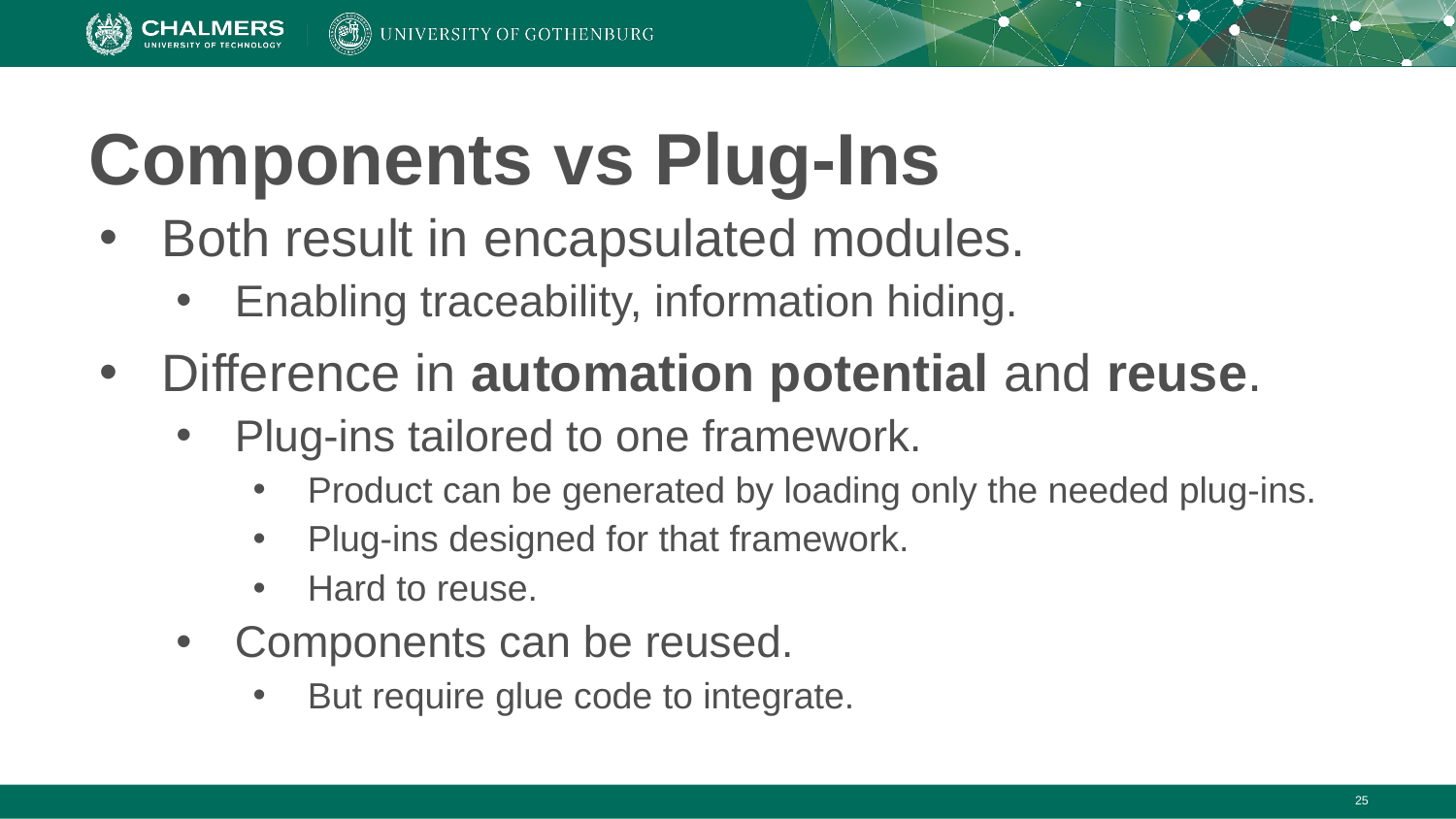

# Components vs Plug-Ins
Both result in encapsulated modules.
Enabling traceability, information hiding.
Difference in automation potential and reuse.
Plug-ins tailored to one framework.
Product can be generated by loading only the needed plug-ins.
Plug-ins designed for that framework.
Hard to reuse.
Components can be reused.
But require glue code to integrate.
25